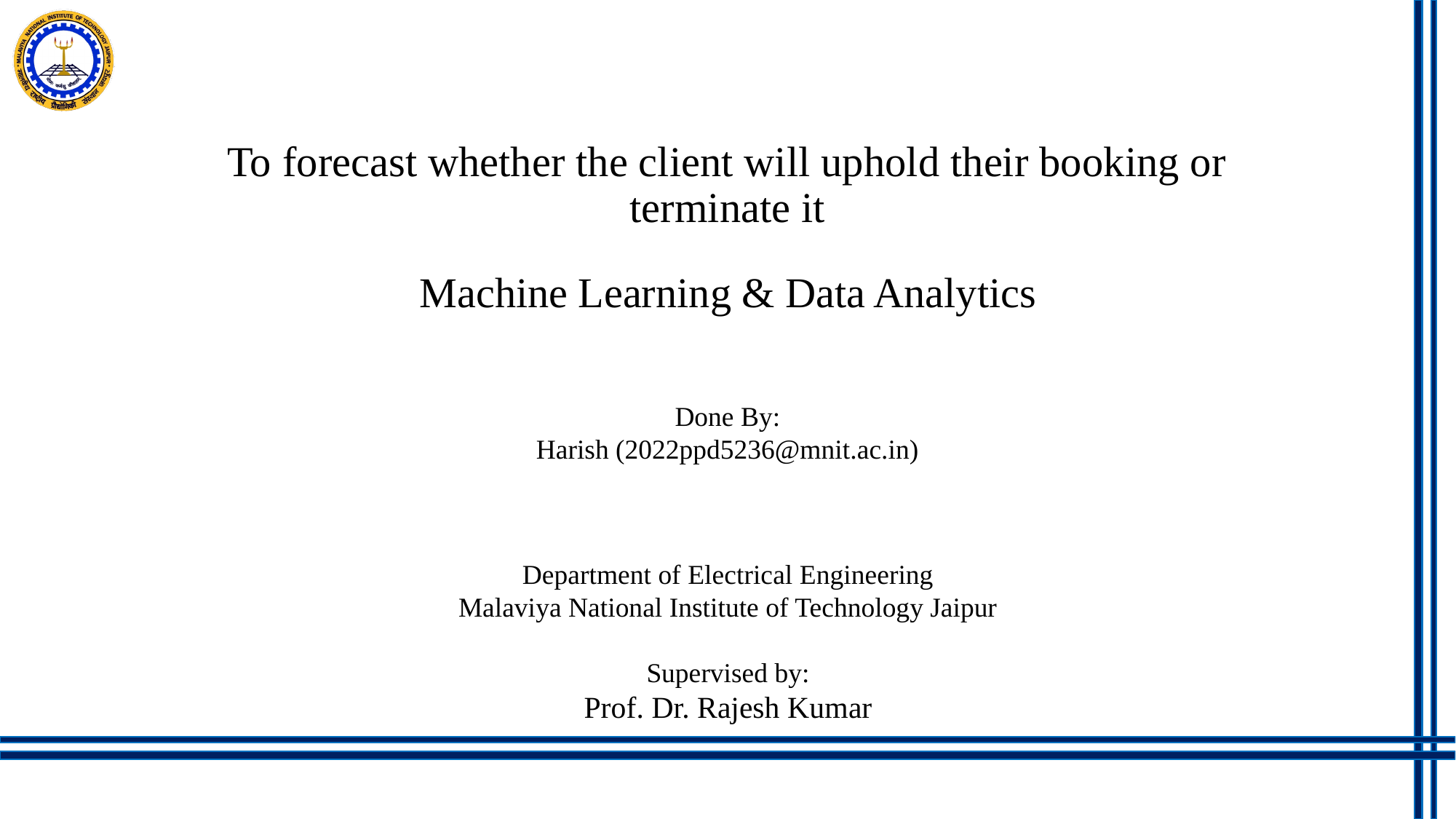

# To forecast whether the client will uphold their booking or terminate it
Done By:
Harish (2022ppd5236@mnit.ac.in)